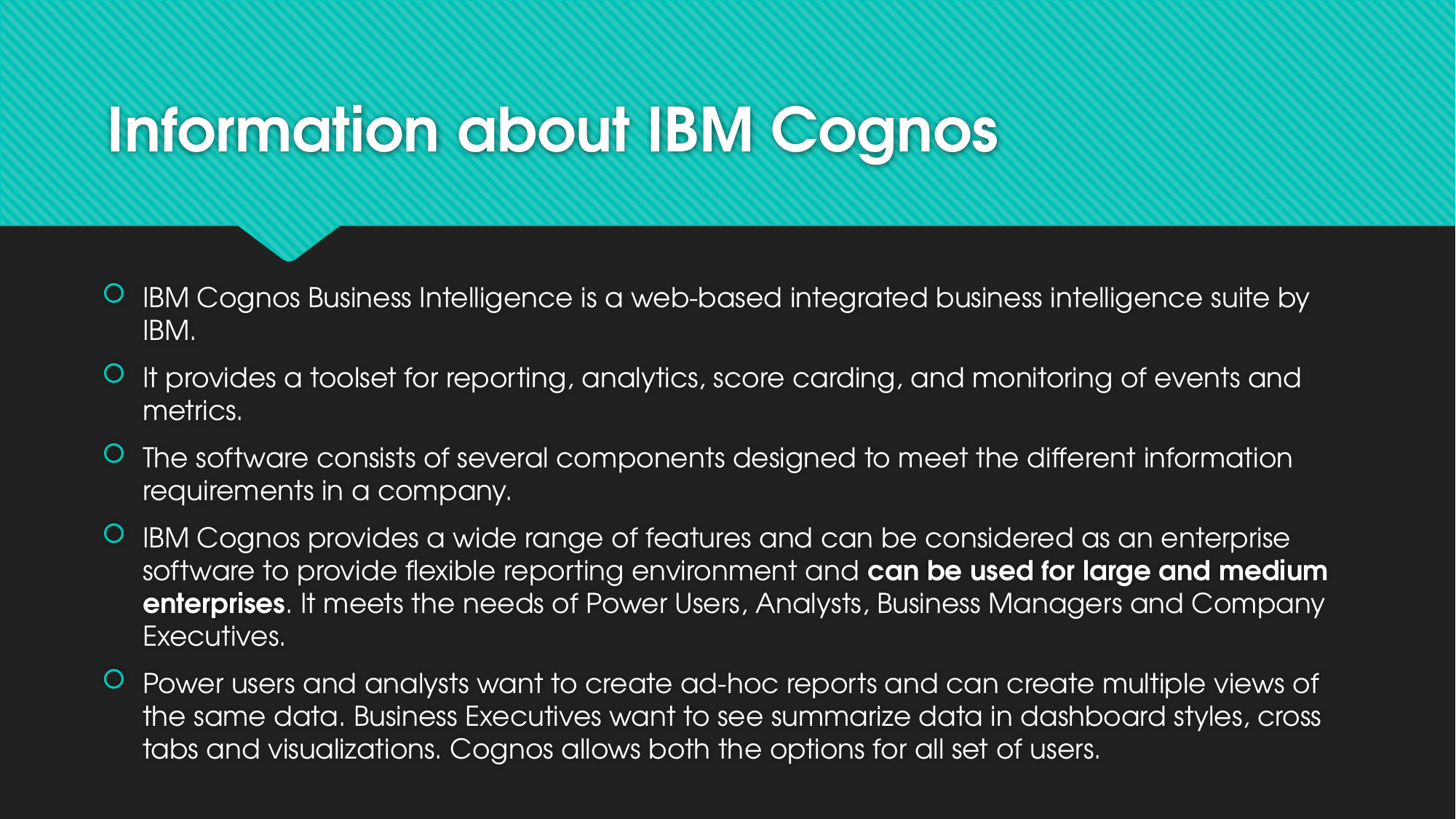

# Information about IBM Cognos
IBM Cognos Business Intelligence is a web-based integrated business intelligence suite by IBM.
It provides a toolset for reporting, analytics, score carding, and monitoring of events and metrics.
The software consists of several components designed to meet the different information requirements in a company.
IBM Cognos provides a wide range of features and can be considered as an enterprise software to provide flexible reporting environment and can be used for large and medium enterprises. It meets the needs of Power Users, Analysts, Business Managers and Company Executives.
Power users and analysts want to create ad-hoc reports and can create multiple views of the same data. Business Executives want to see summarize data in dashboard styles, cross tabs and visualizations. Cognos allows both the options for all set of users.